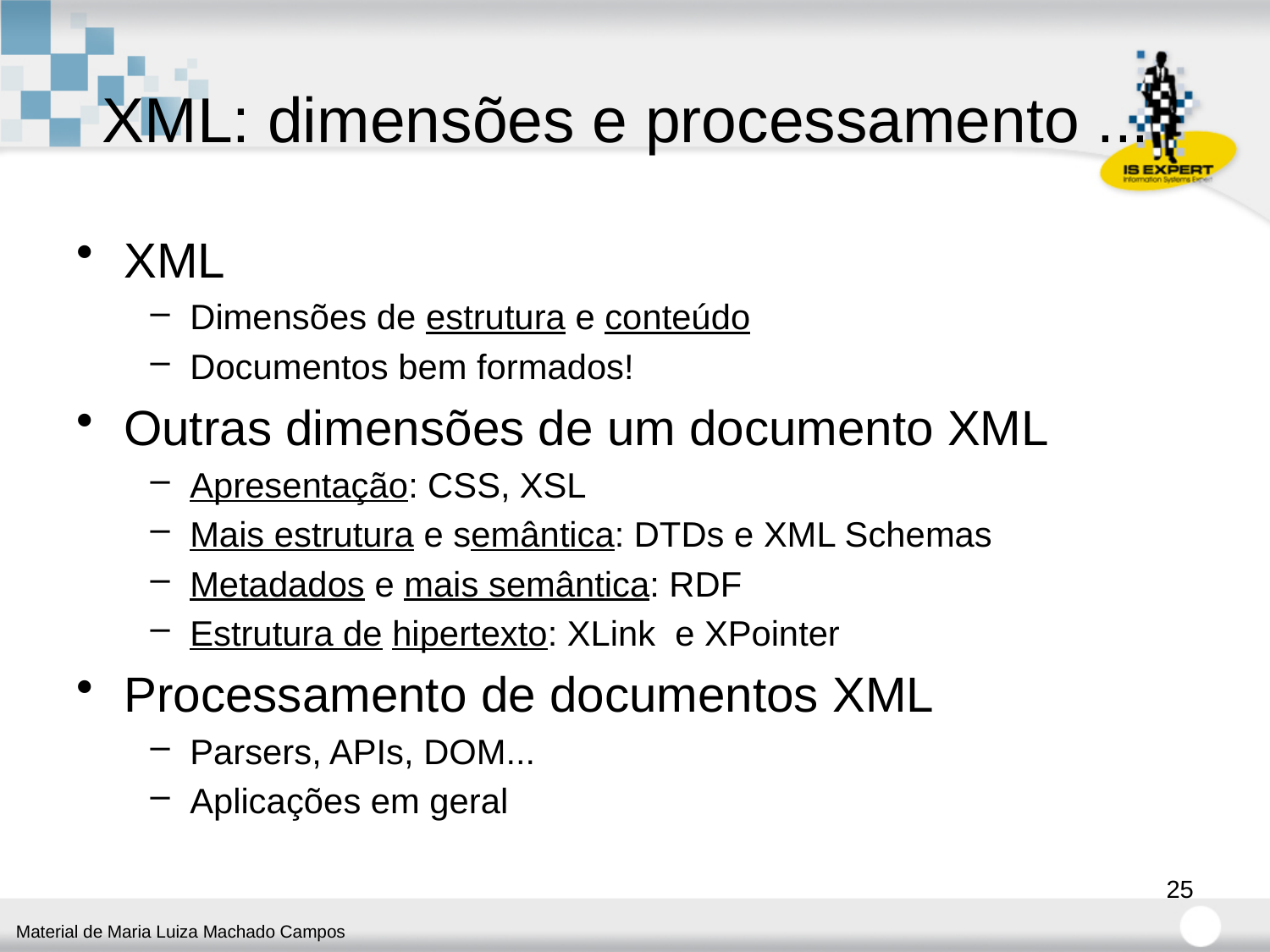

# XML: dimensões e processamento ...
XML
Dimensões de estrutura e conteúdo
Documentos bem formados!
Outras dimensões de um documento XML
Apresentação: CSS, XSL
Mais estrutura e semântica: DTDs e XML Schemas
Metadados e mais semântica: RDF
Estrutura de hipertexto: XLink  e XPointer
Processamento de documentos XML
Parsers, APIs, DOM...
Aplicações em geral
25
Material de Maria Luiza Machado Campos